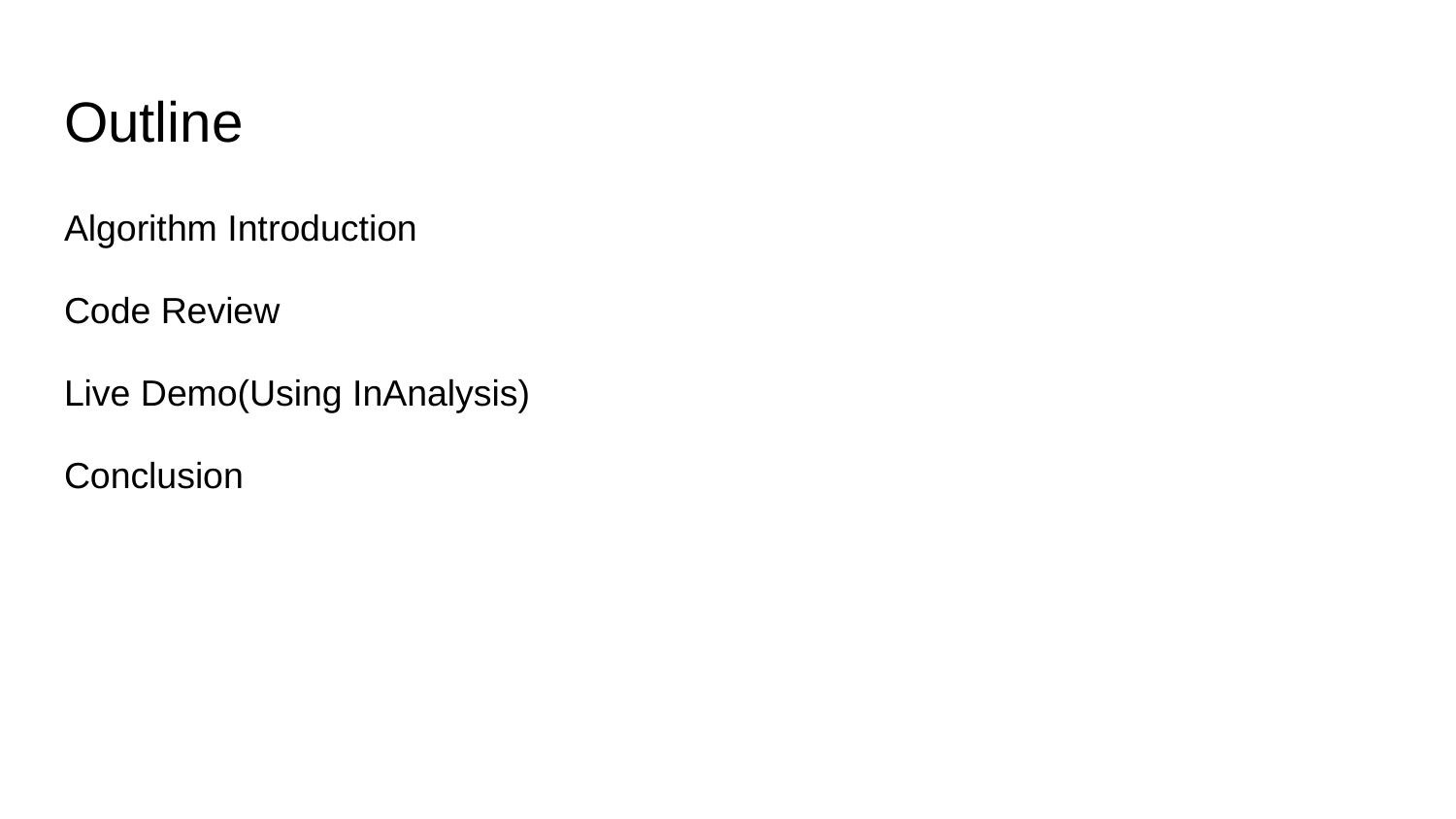

# Outline
Algorithm Introduction
Code Review
Live Demo(Using InAnalysis)
Conclusion